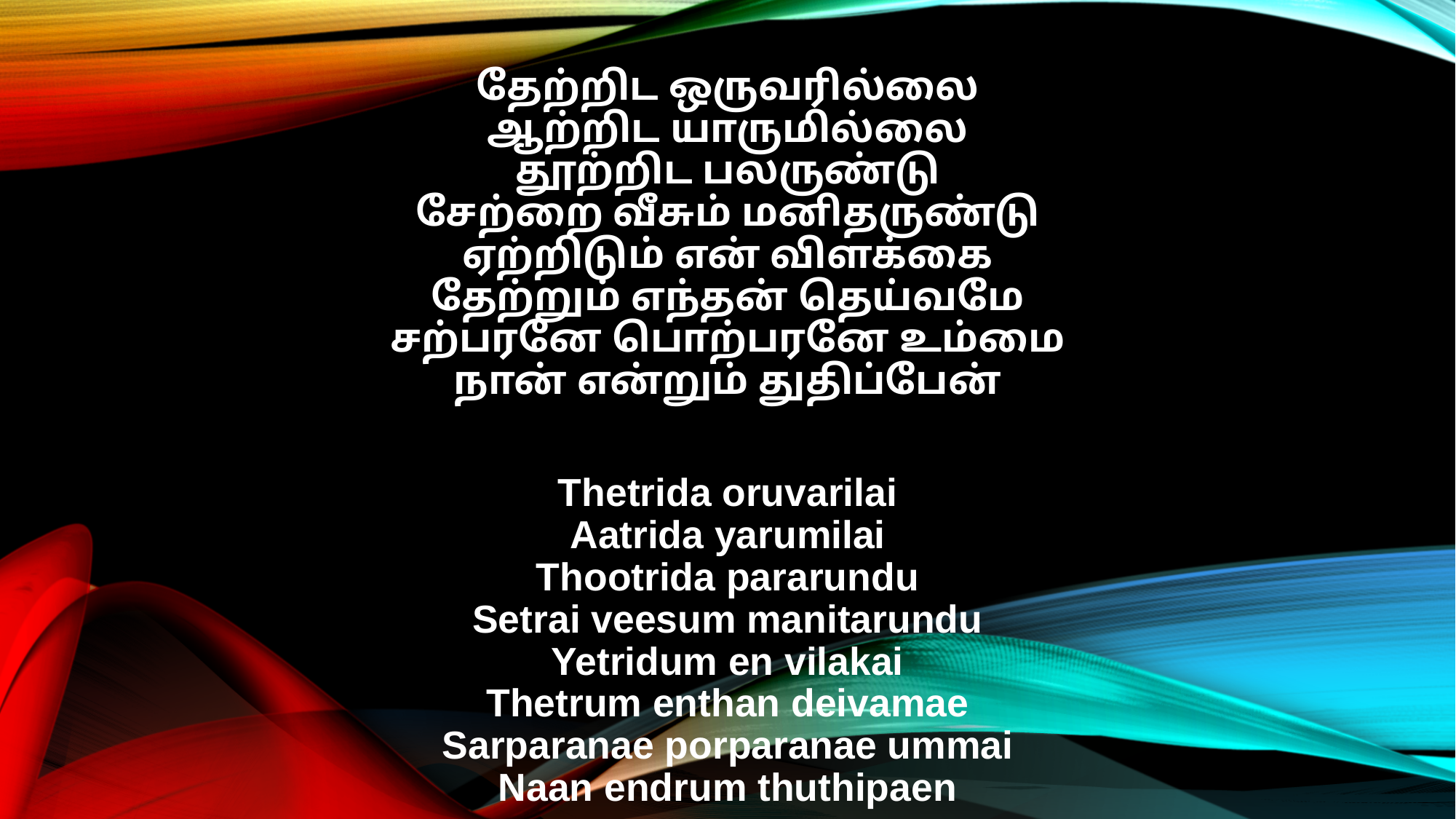

தேற்றிட ஒருவரில்லை
ஆற்றிட யாருமில்லை
தூற்றிட பலருண்டு
சேற்றை வீசும் மனிதருண்டு
ஏற்றிடும் என் விளக்கை
தேற்றும் எந்தன் தெய்வமே
சற்பரனே பொற்பரனே உம்மை
நான் என்றும் துதிப்பேன்

Thetrida oruvarilai
Aatrida yarumilai
Thootrida pararundu
Setrai veesum manitarundu
Yetridum en vilakai
Thetrum enthan deivamae
Sarparanae porparanae ummai
Naan endrum thuthipaen